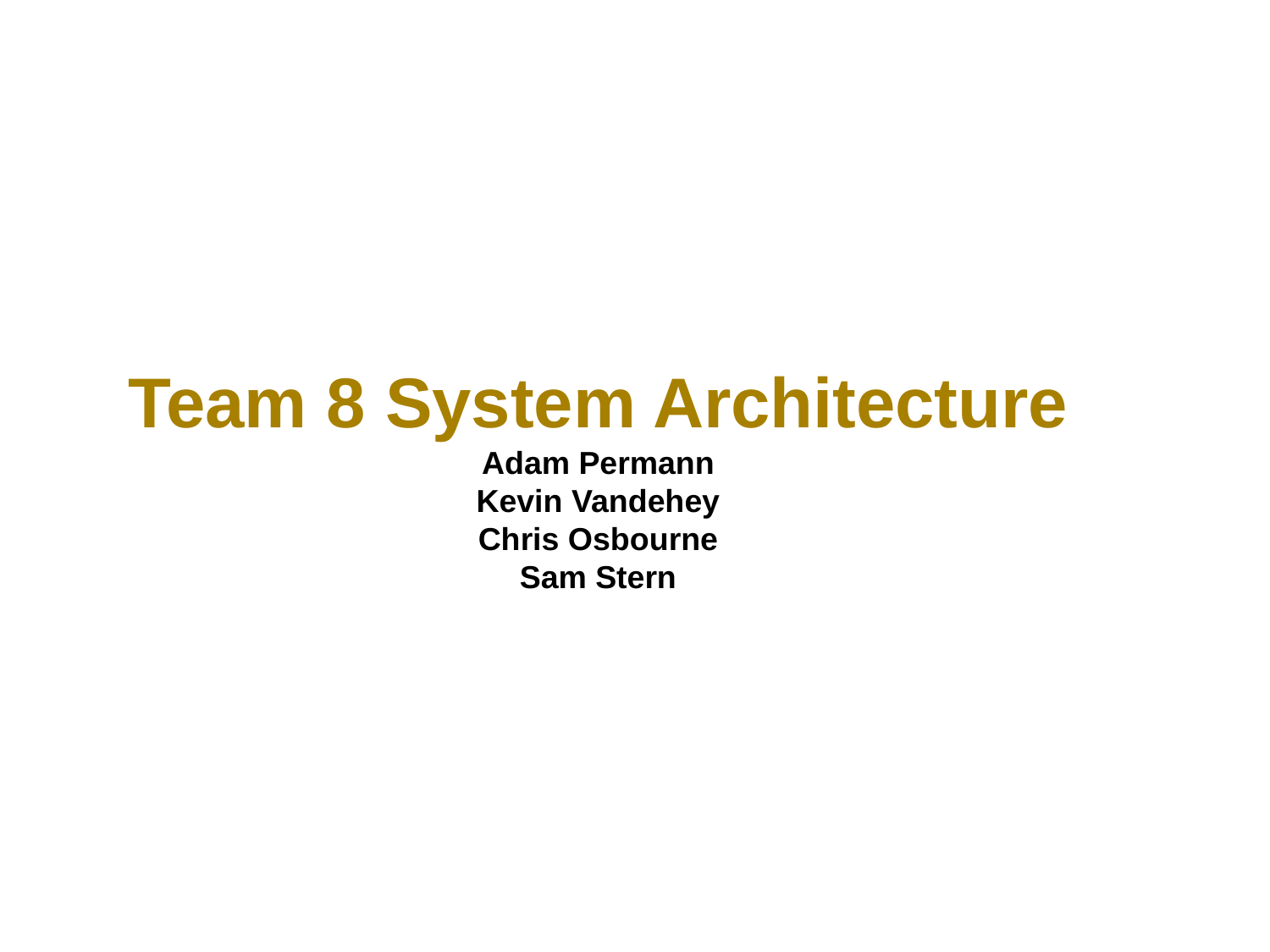

Team 8 System Architecture
Adam Permann
Kevin Vandehey
Chris Osbourne
Sam Stern